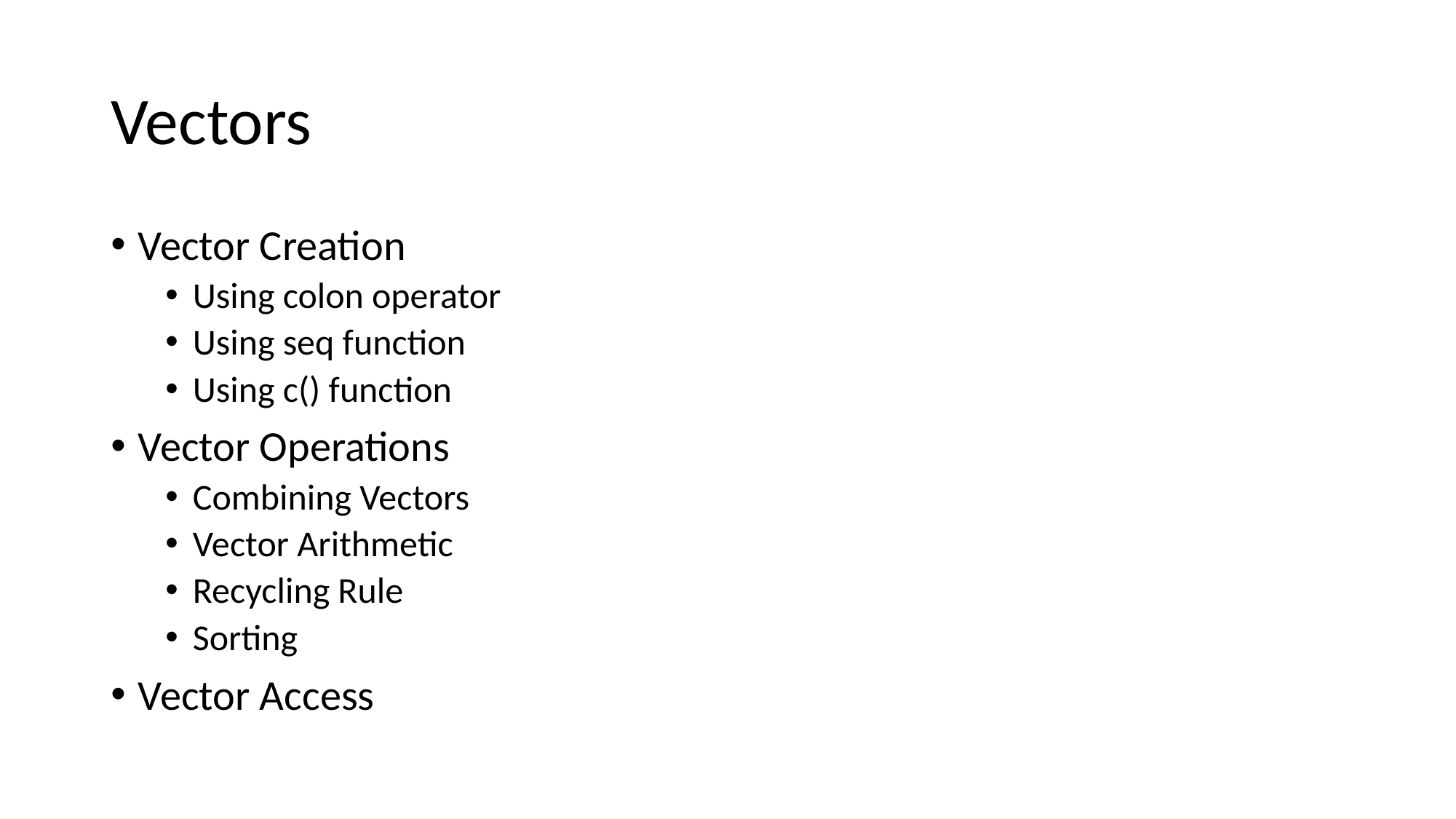

# Vectors
Vector Creation
Using colon operator
Using seq function
Using c() function
Vector Operations
Combining Vectors
Vector Arithmetic
Recycling Rule
Sorting
Vector Access